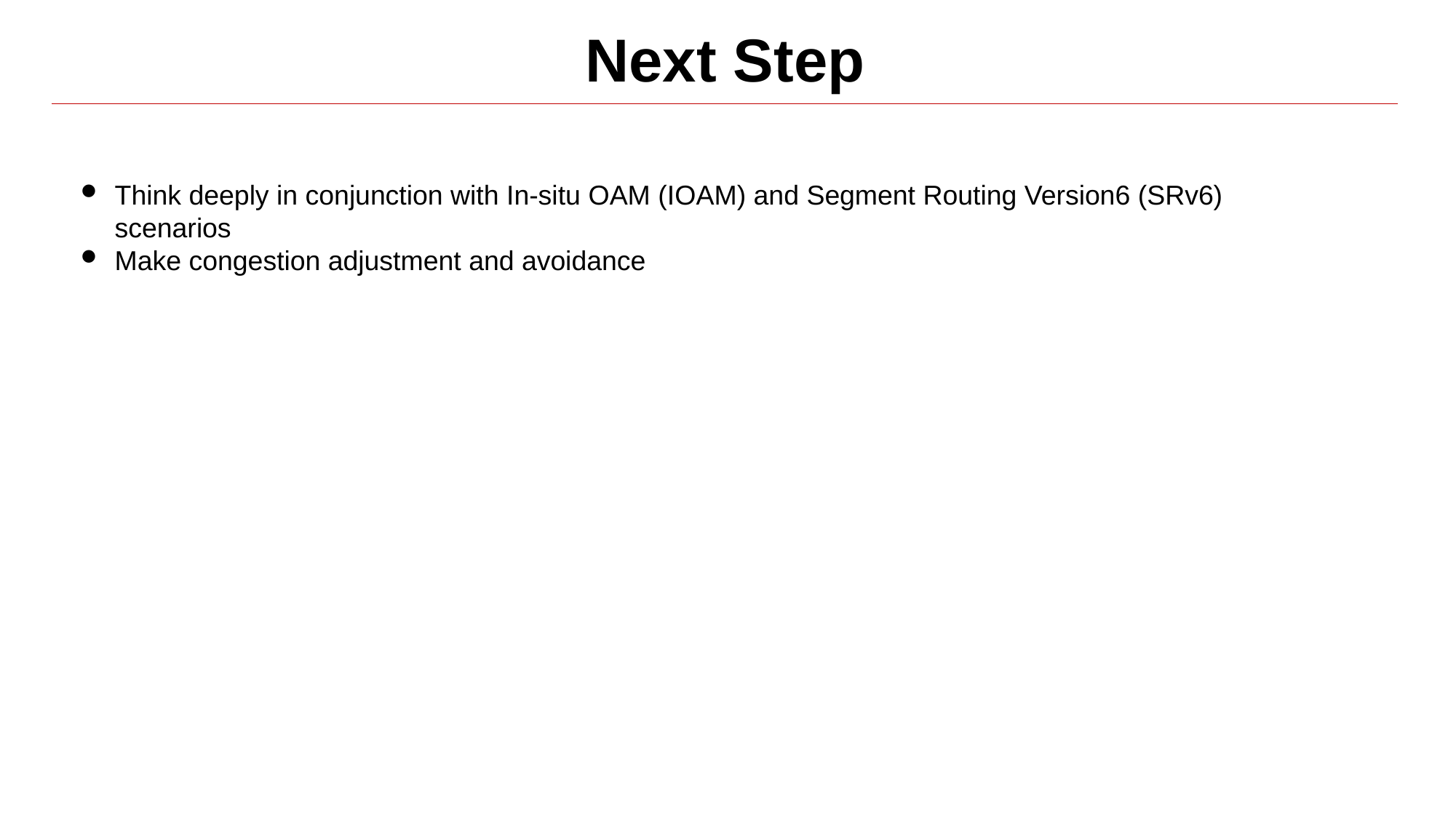

# Next Step
Think deeply in conjunction with In-situ OAM (IOAM) and Segment Routing Version6 (SRv6) scenarios
Make congestion adjustment and avoidance